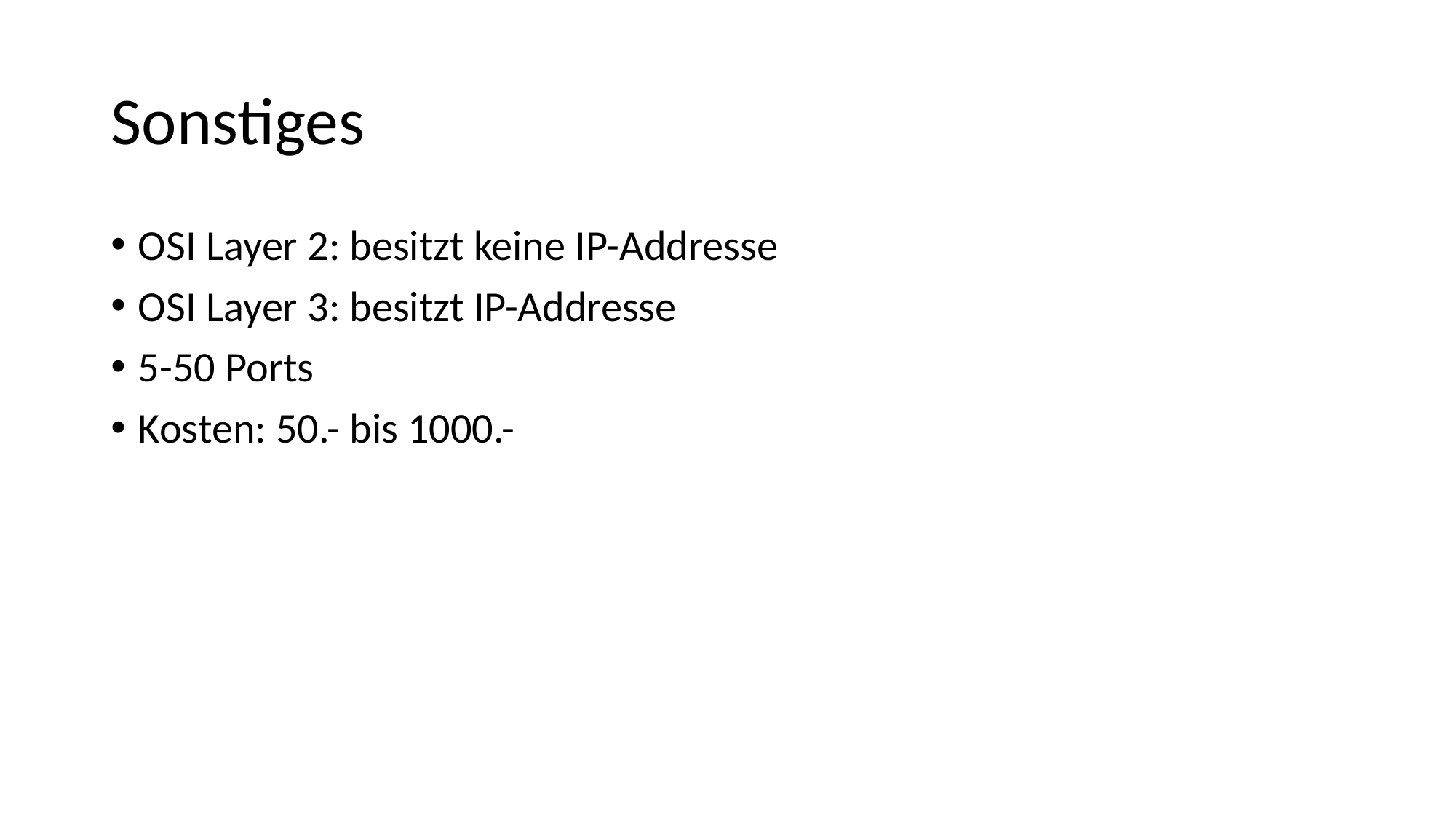

# Sonstiges
OSI Layer 2: besitzt keine IP-Addresse
OSI Layer 3: besitzt IP-Addresse
5-50 Ports
Kosten: 50.- bis 1000.-